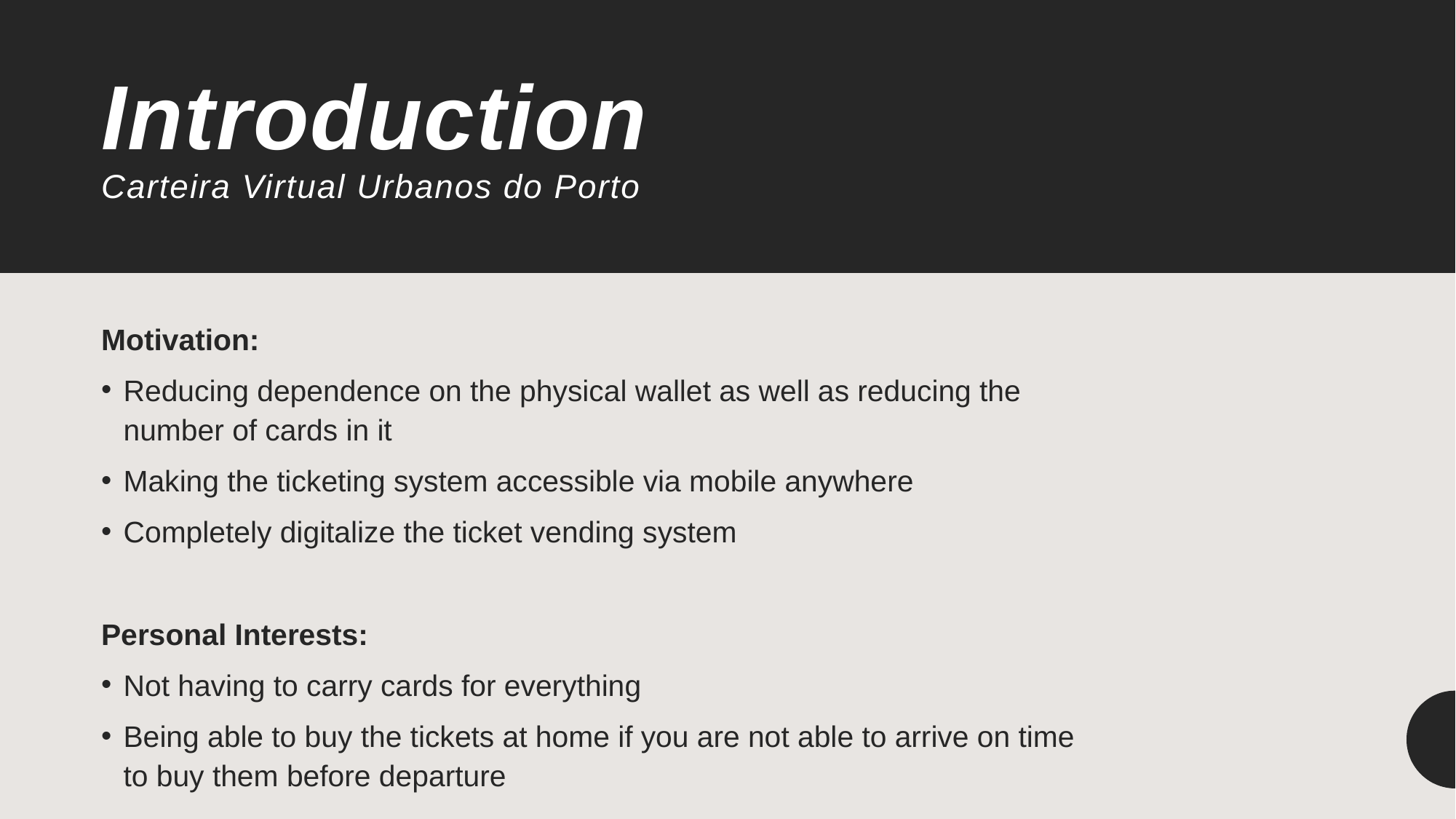

Introduction
Carteira Virtual Urbanos do Porto
Motivation:
Reducing dependence on the physical wallet as well as reducing the number of cards in it
Making the ticketing system accessible via mobile anywhere
Completely digitalize the ticket vending system

Personal Interests:
Not having to carry cards for everything
Being able to buy the tickets at home if you are not able to arrive on time to buy them before departure